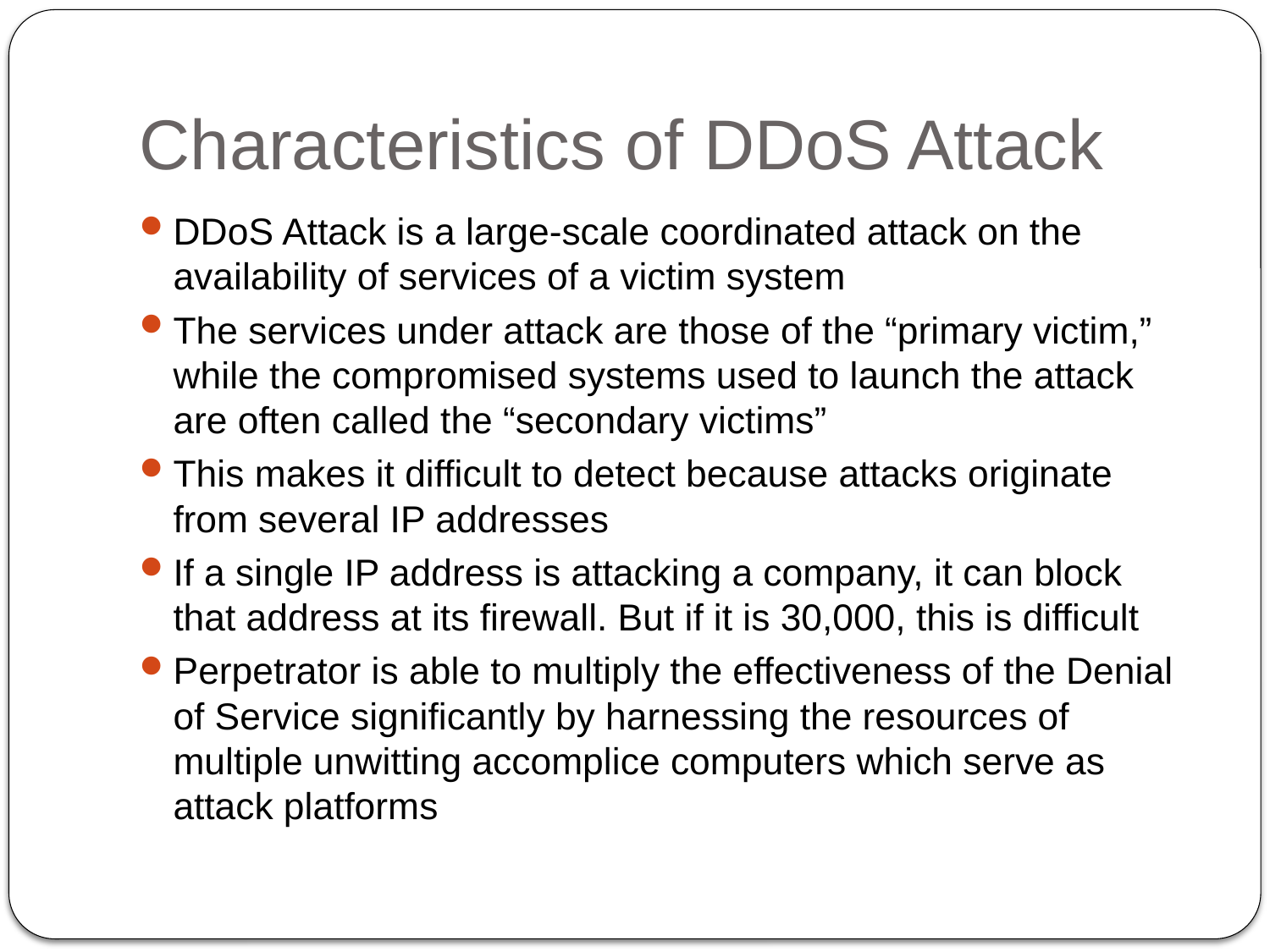

# Characteristics of DDoS Attack
DDoS Attack is a large-scale coordinated attack on the availability of services of a victim system
The services under attack are those of the “primary victim,” while the compromised systems used to launch the attack are often called the “secondary victims”
This makes it difficult to detect because attacks originate from several IP addresses
If a single IP address is attacking a company, it can block that address at its firewall. But if it is 30,000, this is difficult
Perpetrator is able to multiply the effectiveness of the Denial of Service significantly by harnessing the resources of multiple unwitting accomplice computers which serve as attack platforms